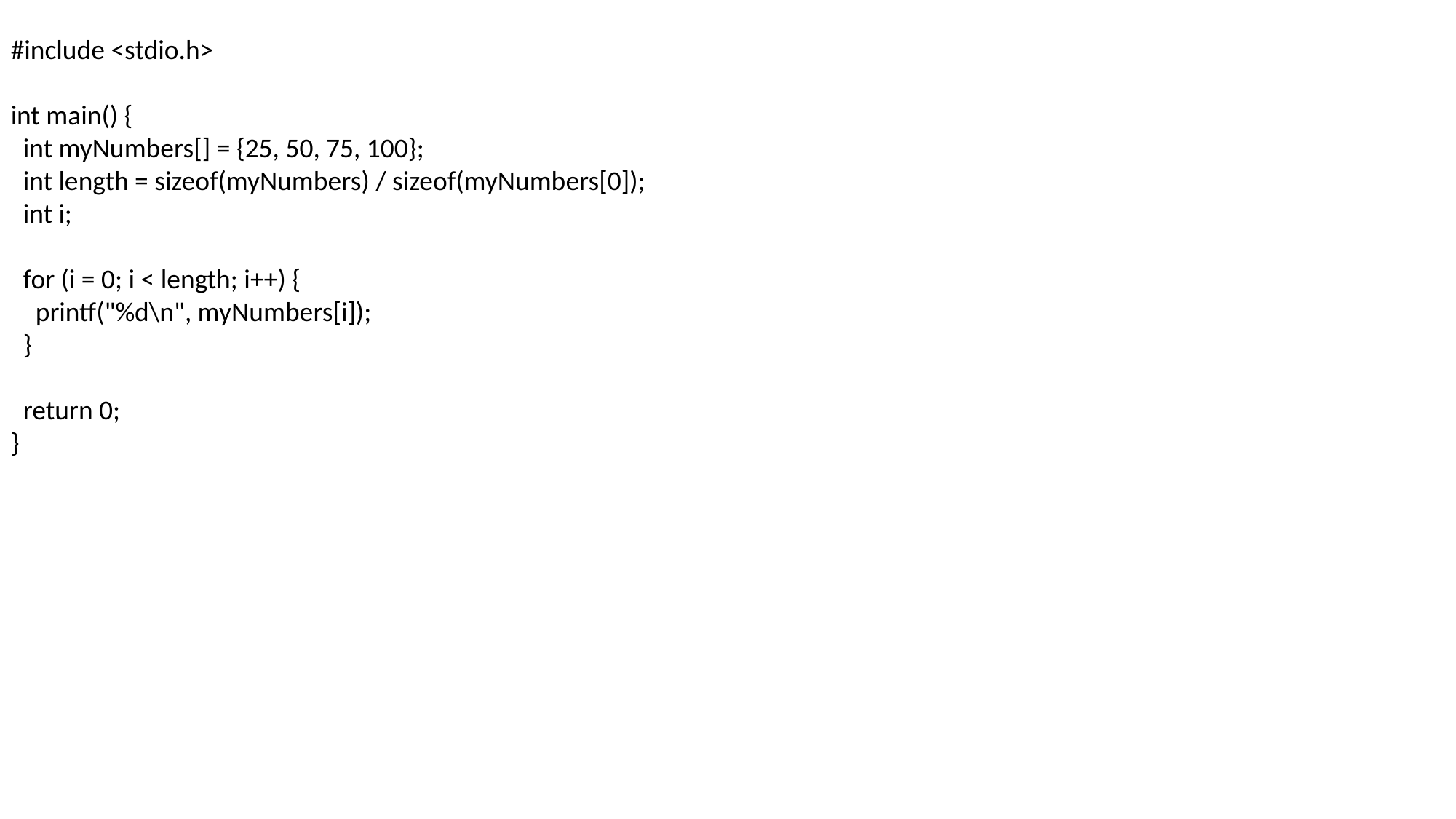

#include <stdio.h>

int main() {
  int myNumbers[] = {25, 50, 75, 100};
  int length = sizeof(myNumbers) / sizeof(myNumbers[0]);
  int i;

  for (i = 0; i < length; i++) {
    printf("%d\n", myNumbers[i]);
  }

  return 0;
}